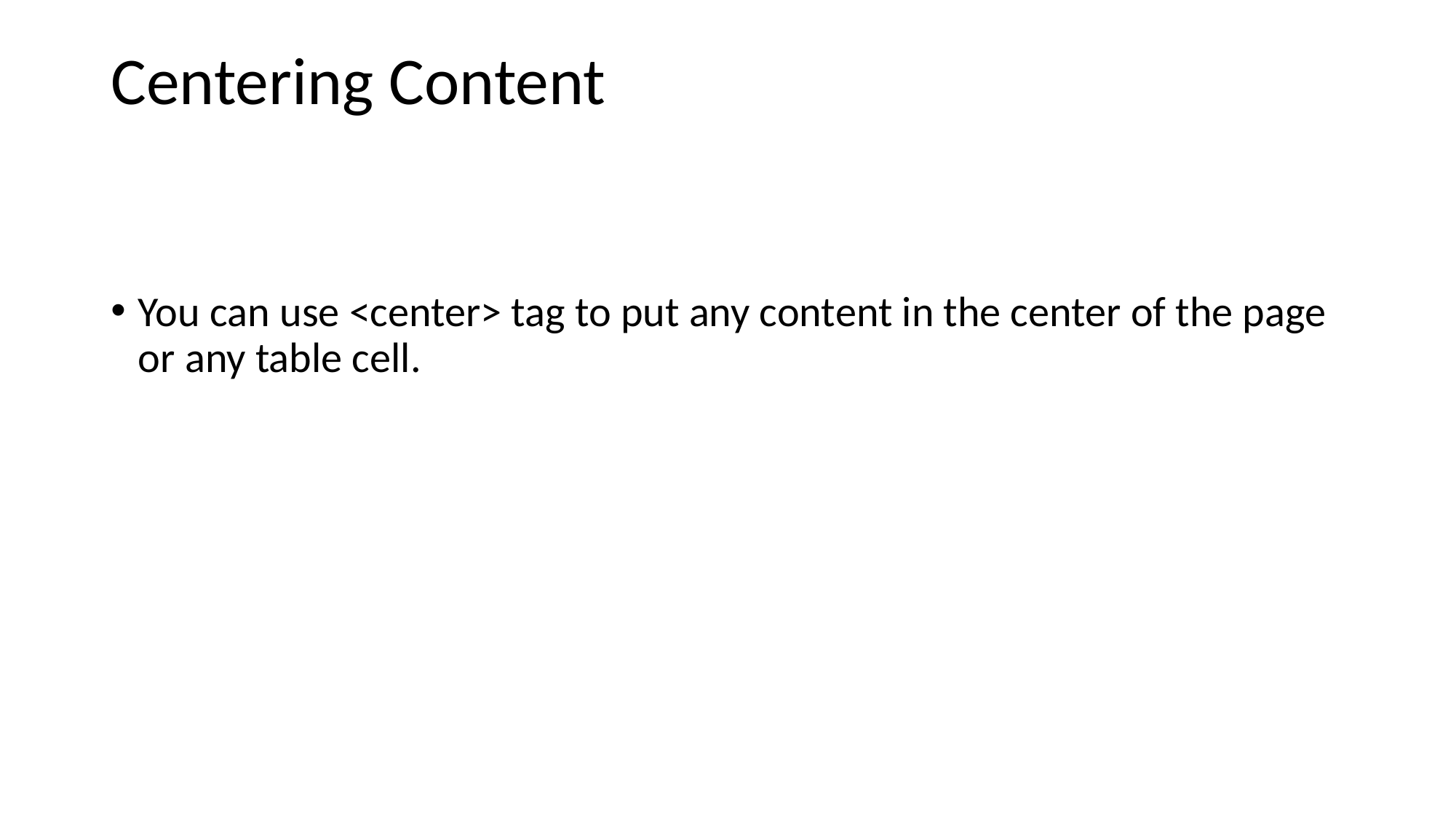

# Centering Content

You can use <center> tag to put any content in the center of the page or any table cell.